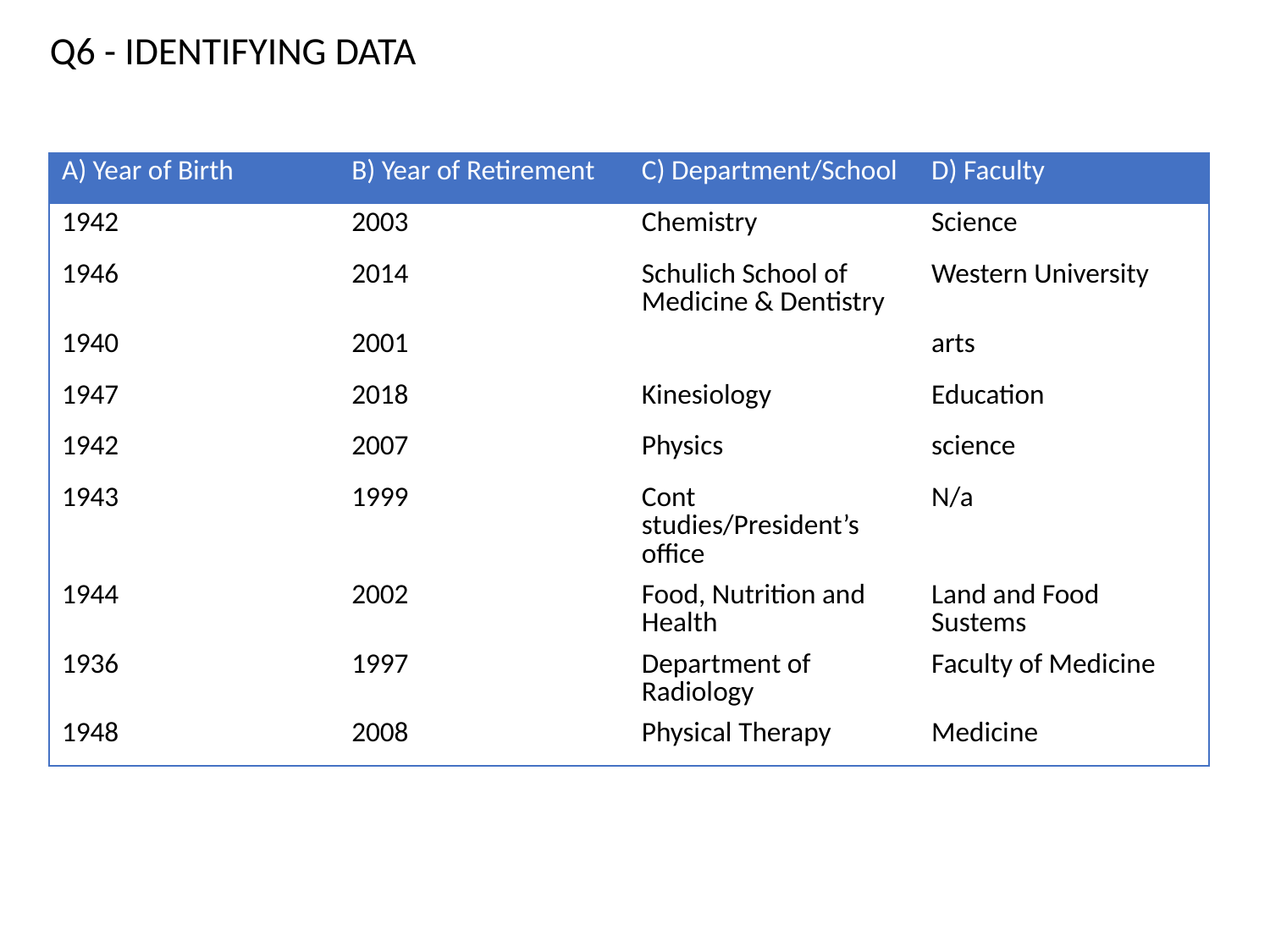

Q6 - IDENTIFYING DATA
| A) Year of Birth | B) Year of Retirement | C) Department/School | D) Faculty |
| --- | --- | --- | --- |
| 1942 | 2003 | Chemistry | Science |
| 1946 | 2014 | Schulich School of Medicine & Dentistry | Western University |
| 1940 | 2001 |  | arts |
| 1947 | 2018 | Kinesiology | Education |
| 1942 | 2007 | Physics | science |
| 1943 | 1999 | Cont studies/President’s office | N/a |
| 1944 | 2002 | Food, Nutrition and Health | Land and Food Sustems |
| 1936 | 1997 | Department of Radiology | Faculty of Medicine |
| 1948 | 2008 | Physical Therapy | Medicine |